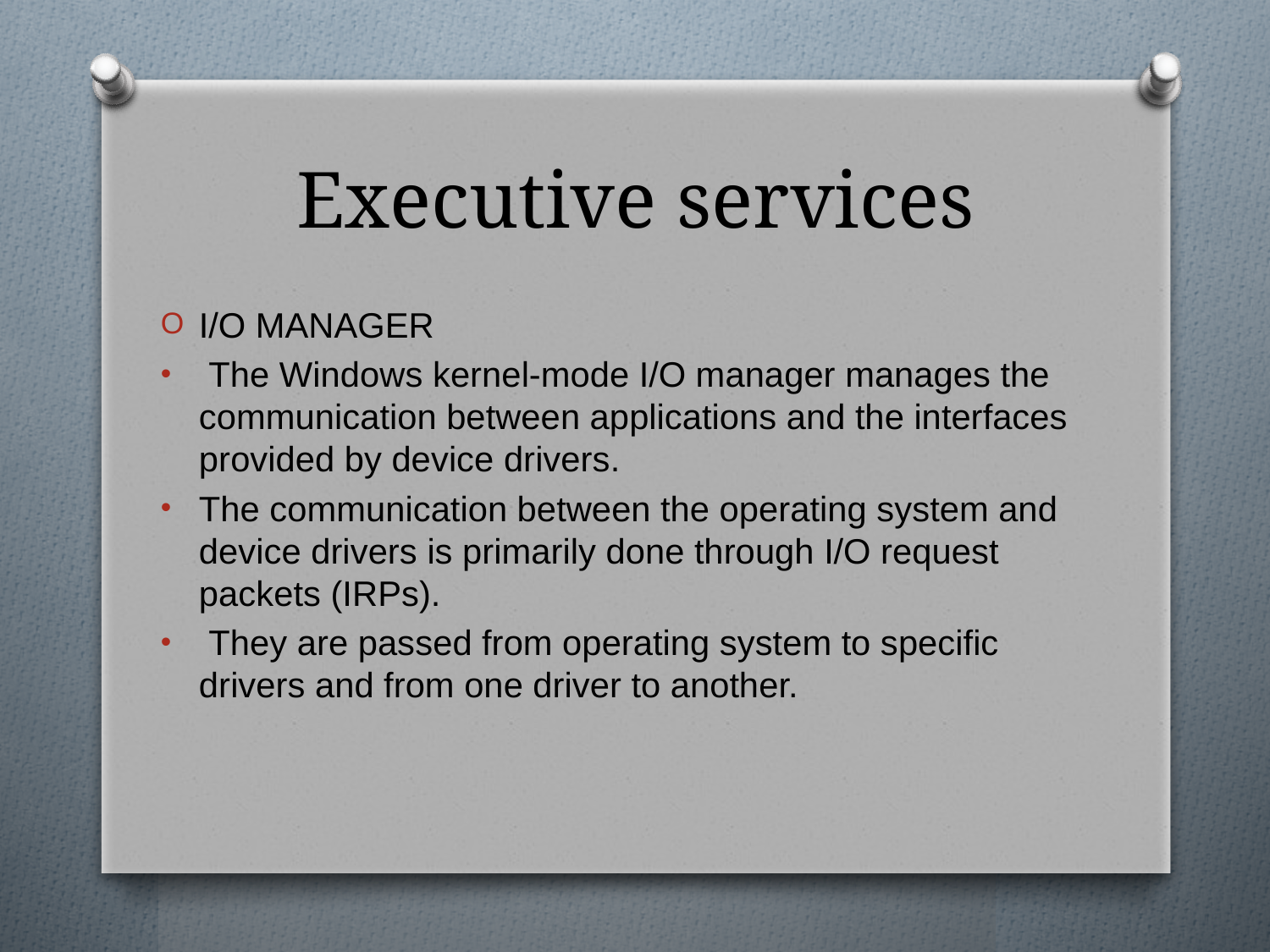

# Executive services
I/O MANAGER
 The Windows kernel-mode I/O manager manages the communication between applications and the interfaces provided by device drivers.
The communication between the operating system and device drivers is primarily done through I/O request packets (IRPs).
 They are passed from operating system to specific drivers and from one driver to another.